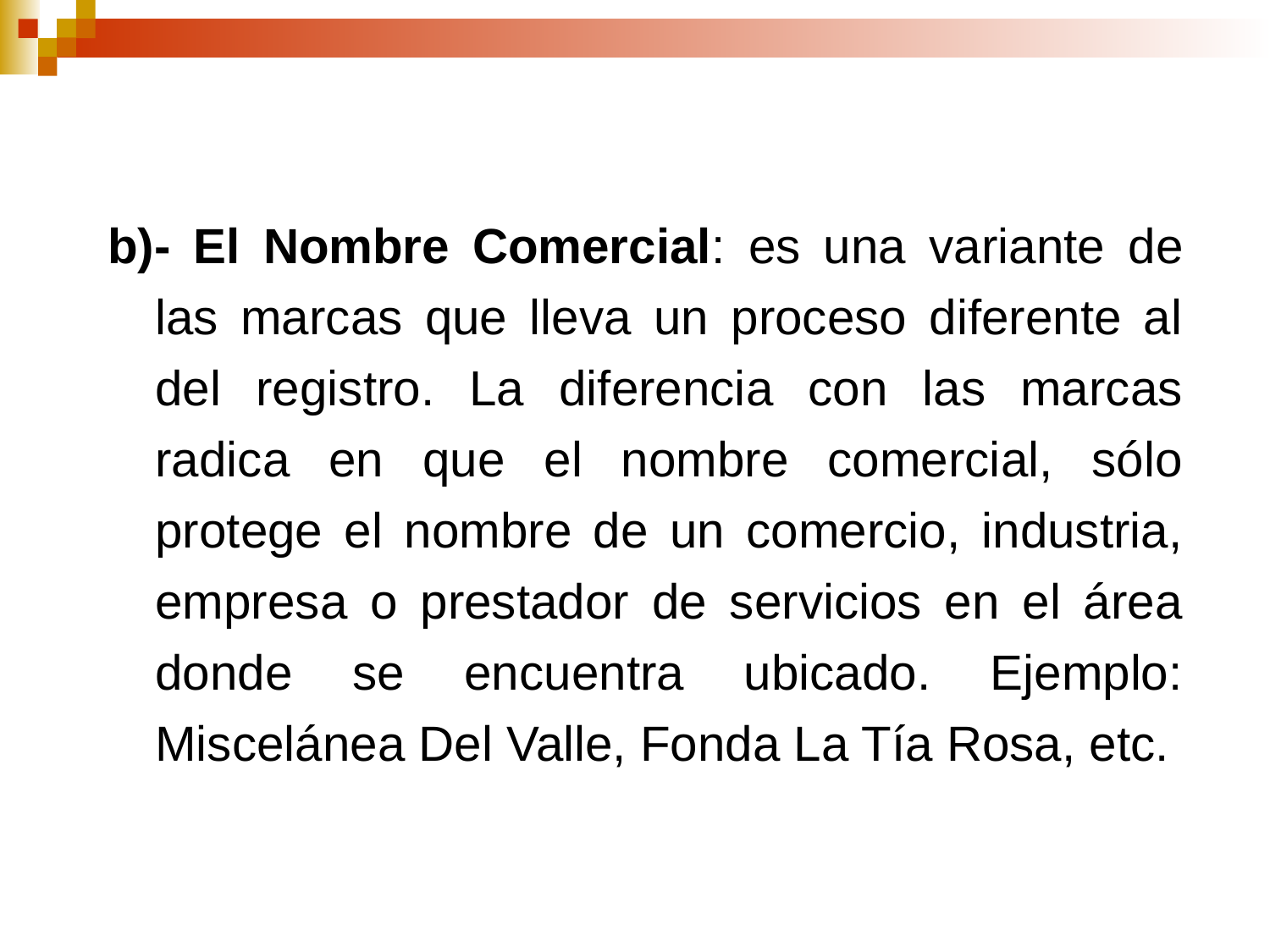

b)- El Nombre Comercial: es una variante de las marcas que lleva un proceso diferente al del registro. La diferencia con las marcas radica en que el nombre comercial, sólo protege el nombre de un comercio, industria, empresa o prestador de servicios en el área donde se encuentra ubicado. Ejemplo: Miscelánea Del Valle, Fonda La Tía Rosa, etc.